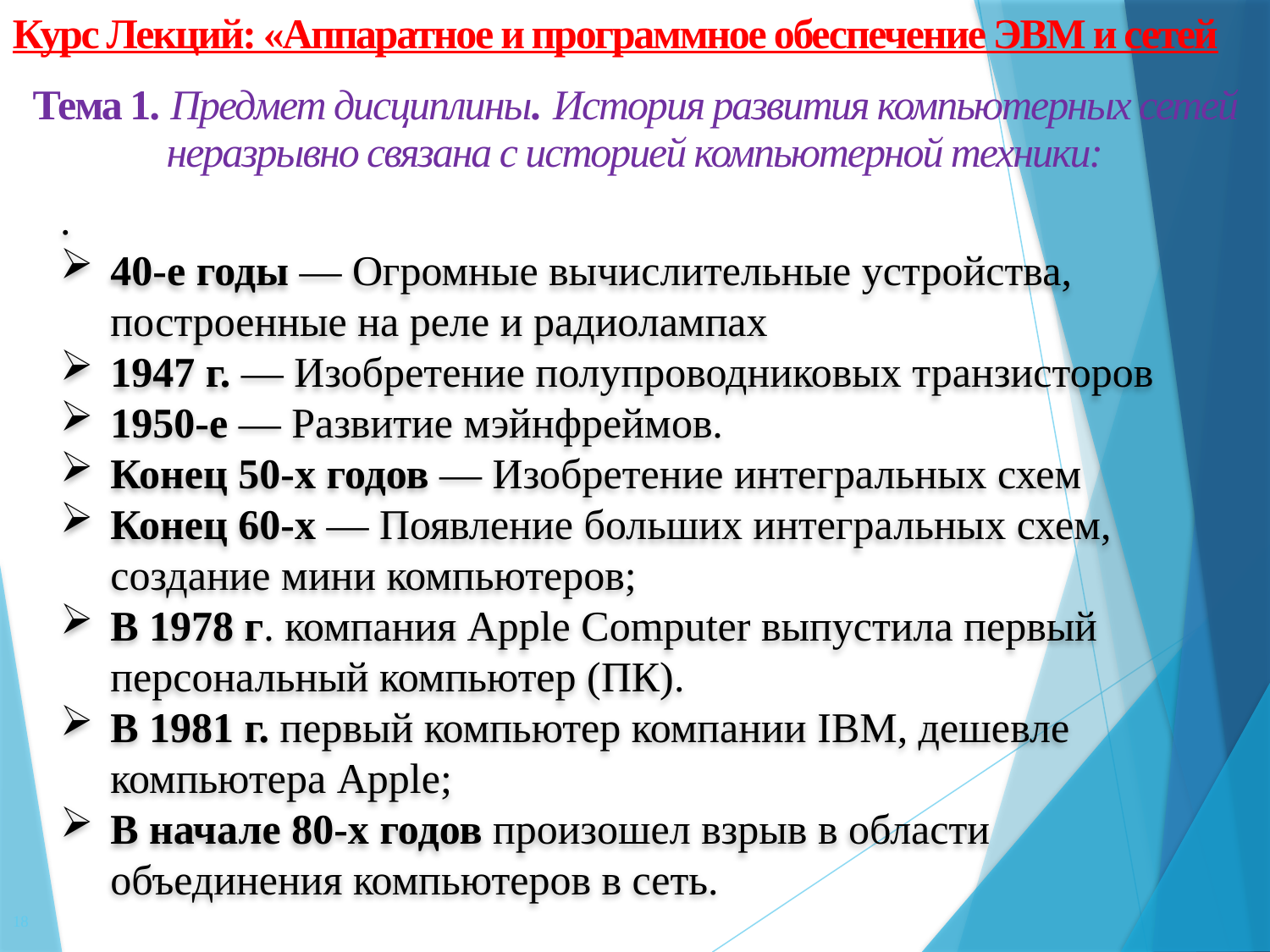

Курс Лекций: «Аппаратное и программное обеспечение ЭВМ и сетей
Тема 1. Предмет дисциплины. История развития компьютерных сетей неразрывно связана с историей компьютерной техники:
.
40-е годы — Огромные вычислительные устройства, построенные на реле и радиолампах
1947 г. — Изобретение полупроводниковых транзисторов
1950-е — Развитие мэйнфреймов.
Конец 50-х годов — Изобретение интегральных схем
Конец 60-х — Появление больших интегральных схем, создание мини компьютеров;
В 1978 г. компания Apple Computer выпустила первый персональный компьютер (ПК).
В 1981 г. первый компьютер компании IBM, дешевле  компьютера Apple;
В начале 80-х годов произошел взрыв в области объединения компьютеров в сеть.

18